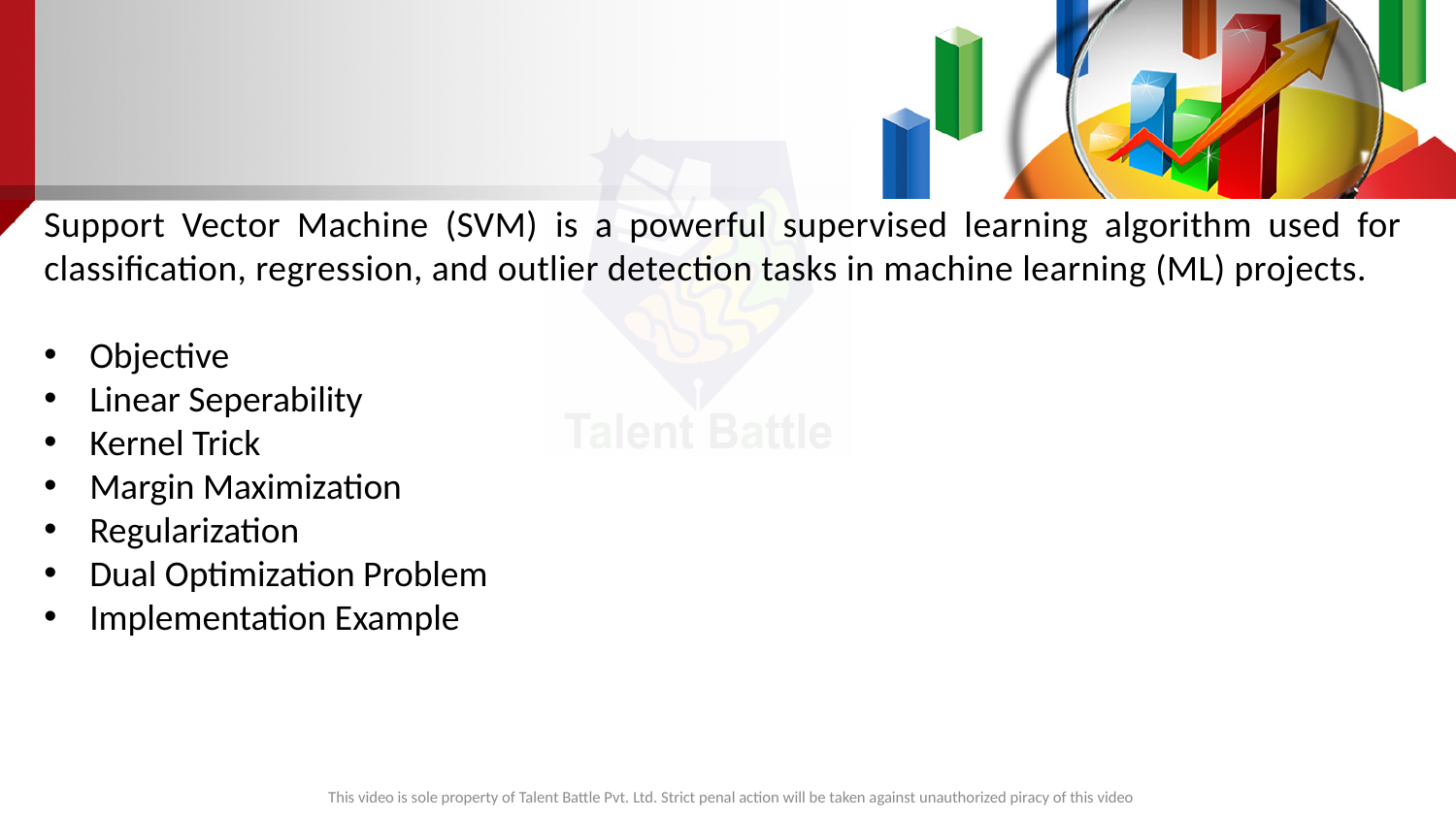

Support Vector Machine (SVM) is a powerful supervised learning algorithm used for classification, regression, and outlier detection tasks in machine learning (ML) projects.

Objective
Linear Seperability
Kernel Trick
Margin Maximization
Regularization
Dual Optimization Problem
Implementation Example
This video is sole property of Talent Battle Pvt. Ltd. Strict penal action will be taken against unauthorized piracy of this video